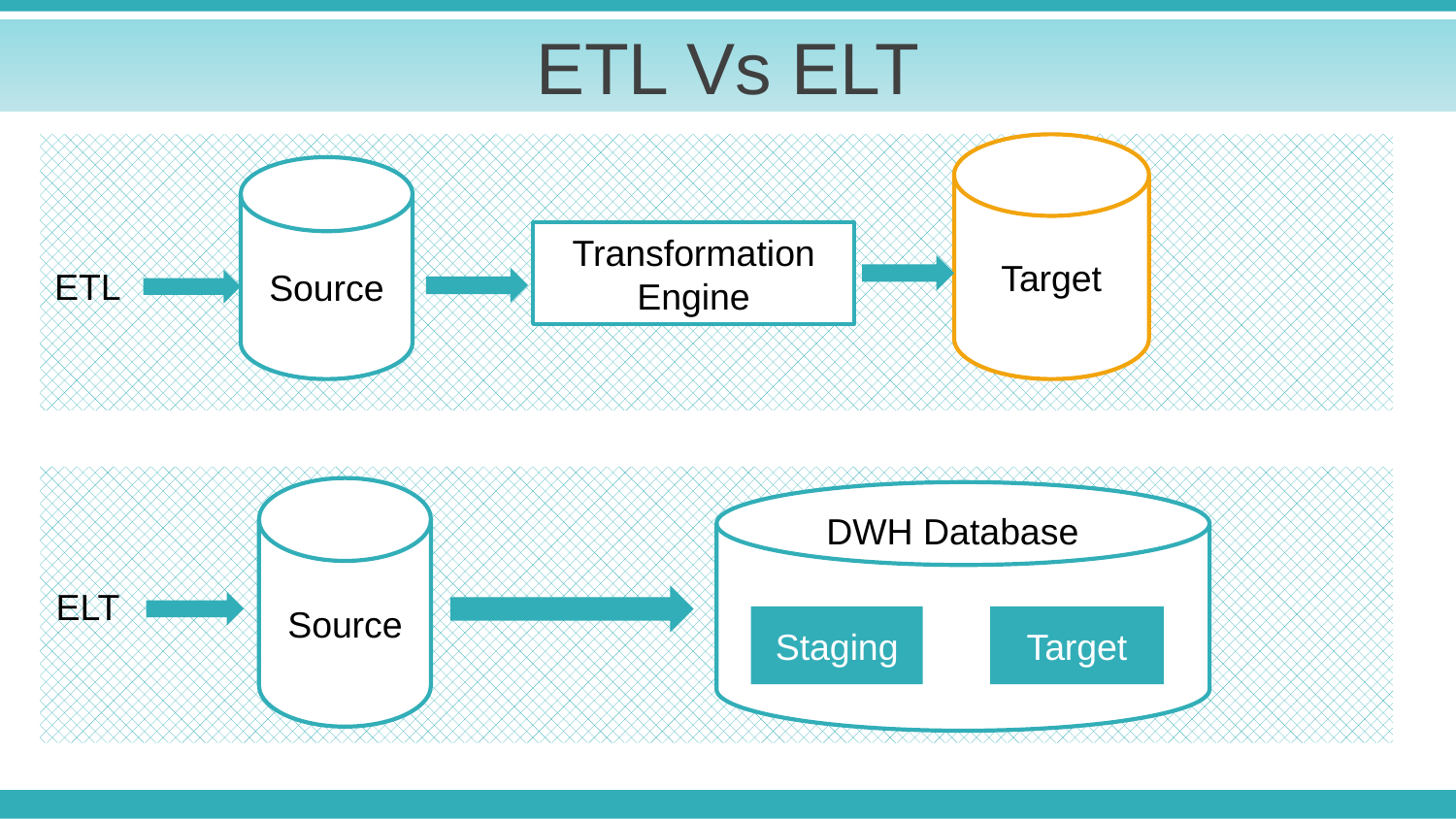

ETL Vs ELT

Target
Source
Transformation
Engine

ETL

Source

DWH Database
ELT

Staging
Target